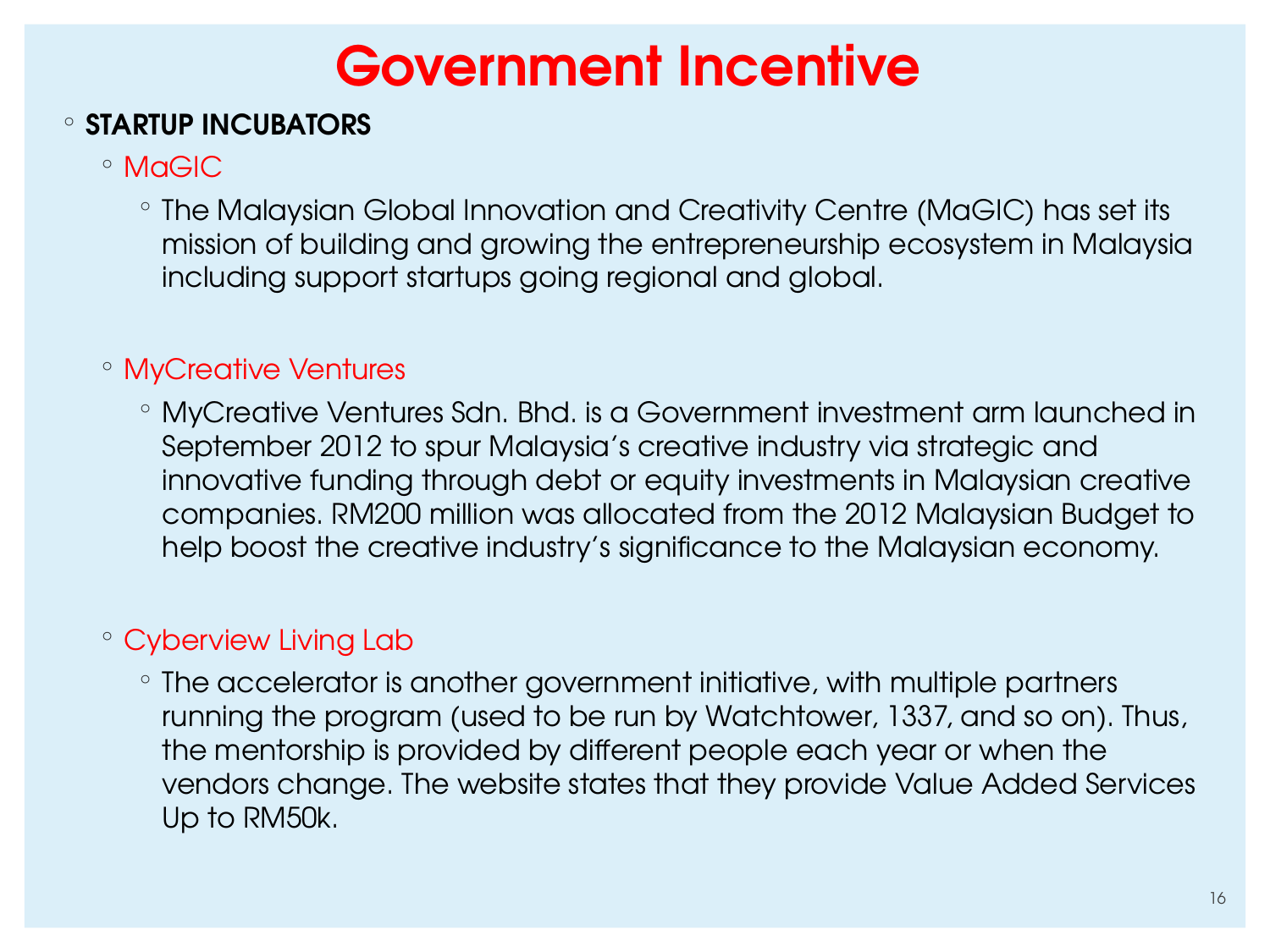

# Government Incentive
STARTUP INCUBATORS
MaGIC
The Malaysian Global Innovation and Creativity Centre (MaGIC) has set its mission of building and growing the entrepreneurship ecosystem in Malaysia including support startups going regional and global.

MyCreative Ventures
MyCreative Ventures Sdn. Bhd. is a Government investment arm launched in September 2012 to spur Malaysia’s creative industry via strategic and innovative funding through debt or equity investments in Malaysian creative companies. RM200 million was allocated from the 2012 Malaysian Budget to help boost the creative industry’s significance to the Malaysian economy.

Cyberview Living Lab
The accelerator is another government initiative, with multiple partners running the program (used to be run by Watchtower, 1337, and so on). Thus, the mentorship is provided by different people each year or when the vendors change. The website states that they provide Value Added Services Up to RM50k.

16